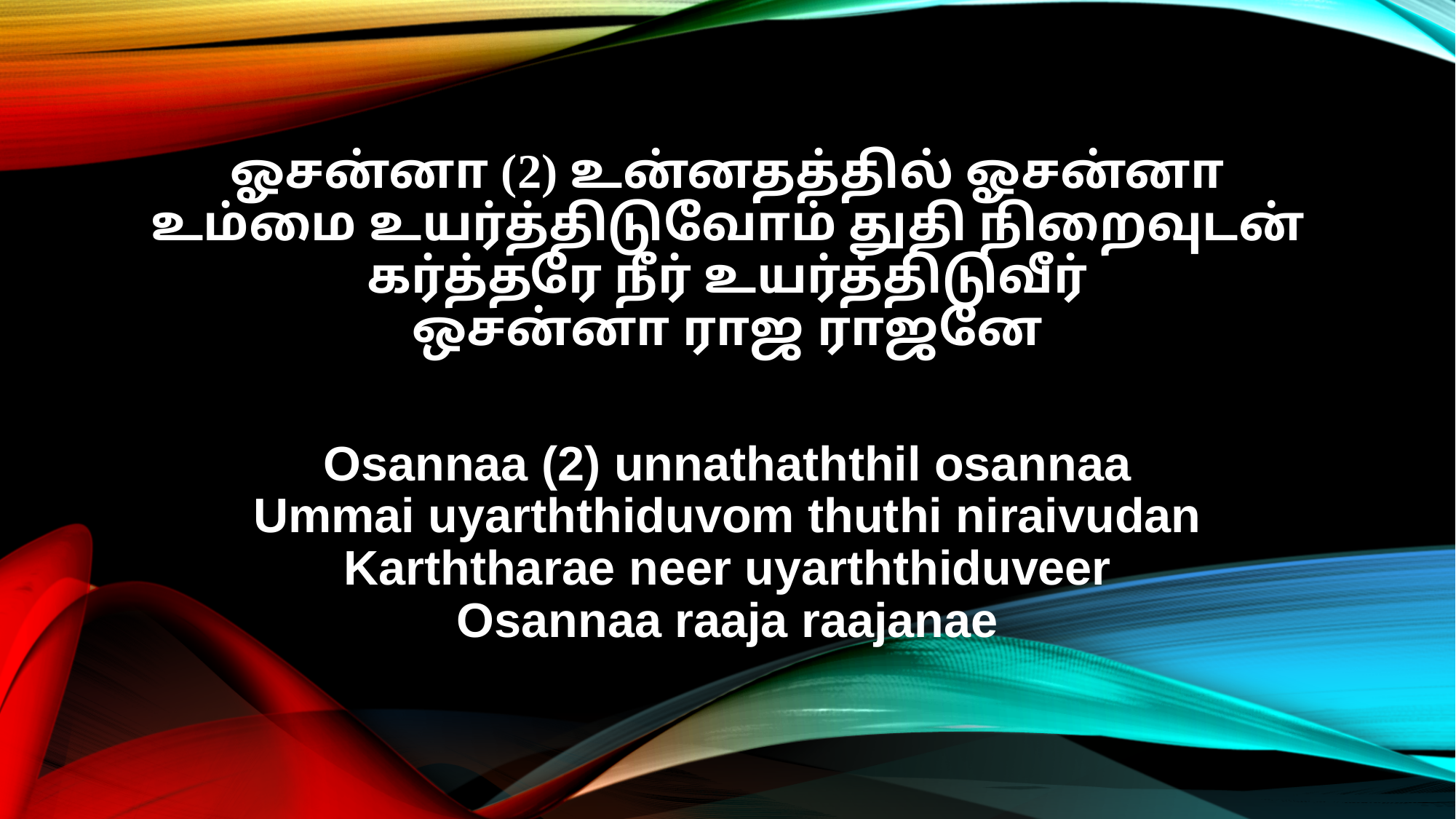

ஓசன்னா (2) உன்னதத்தில் ஓசன்னா
உம்மை உயர்த்திடுவோம் துதி நிறைவுடன்
கர்த்தரே நீர் உயர்த்திடுவீர்
ஒசன்னா ராஜ ராஜனே

Osannaa (2) unnathaththil osannaa
Ummai uyarththiduvom thuthi niraivudan
Karththarae neer uyarththiduveer
Osannaa raaja raajanae